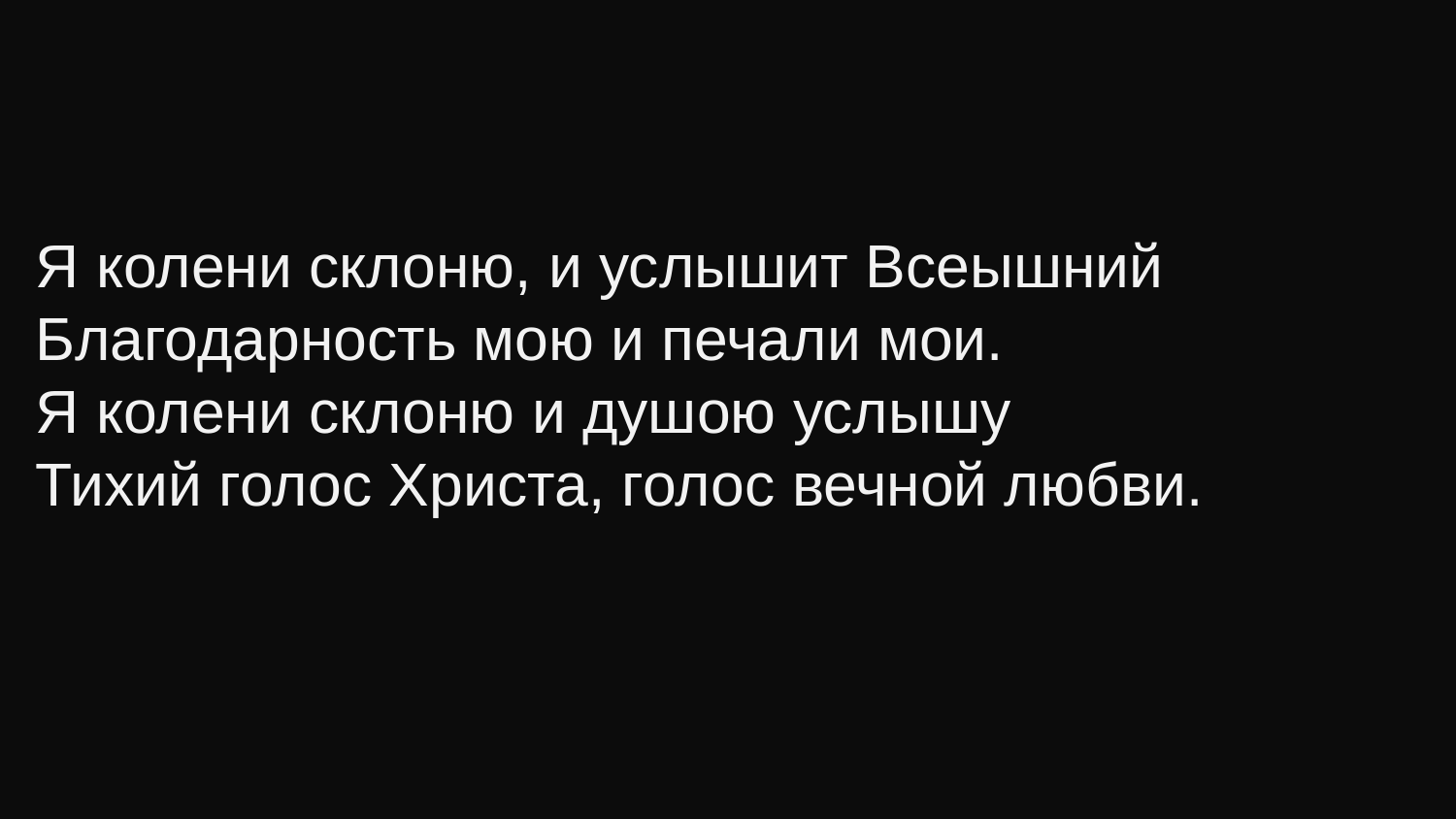

Я колени склоню, и услышит Всеышний
Благодарность мою и печали мои.
Я колени склоню и душою услышу
Тихий голос Христа, голос вечной любви.